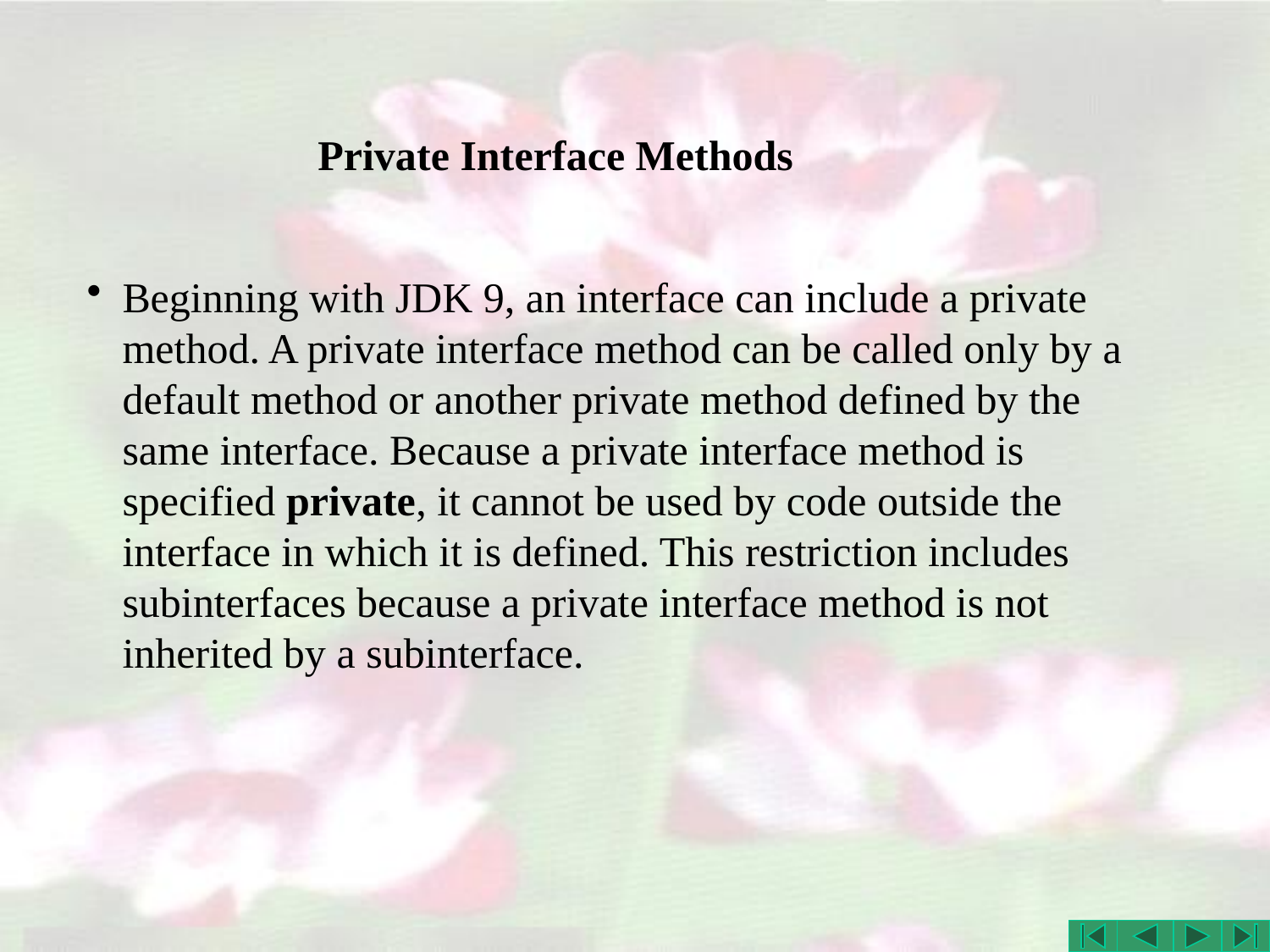

# Private Interface Methods
Beginning with JDK 9, an interface can include a private method. A private interface method can be called only by a default method or another private method defined by the same interface. Because a private interface method is specified private, it cannot be used by code outside the interface in which it is defined. This restriction includes subinterfaces because a private interface method is not inherited by a subinterface.